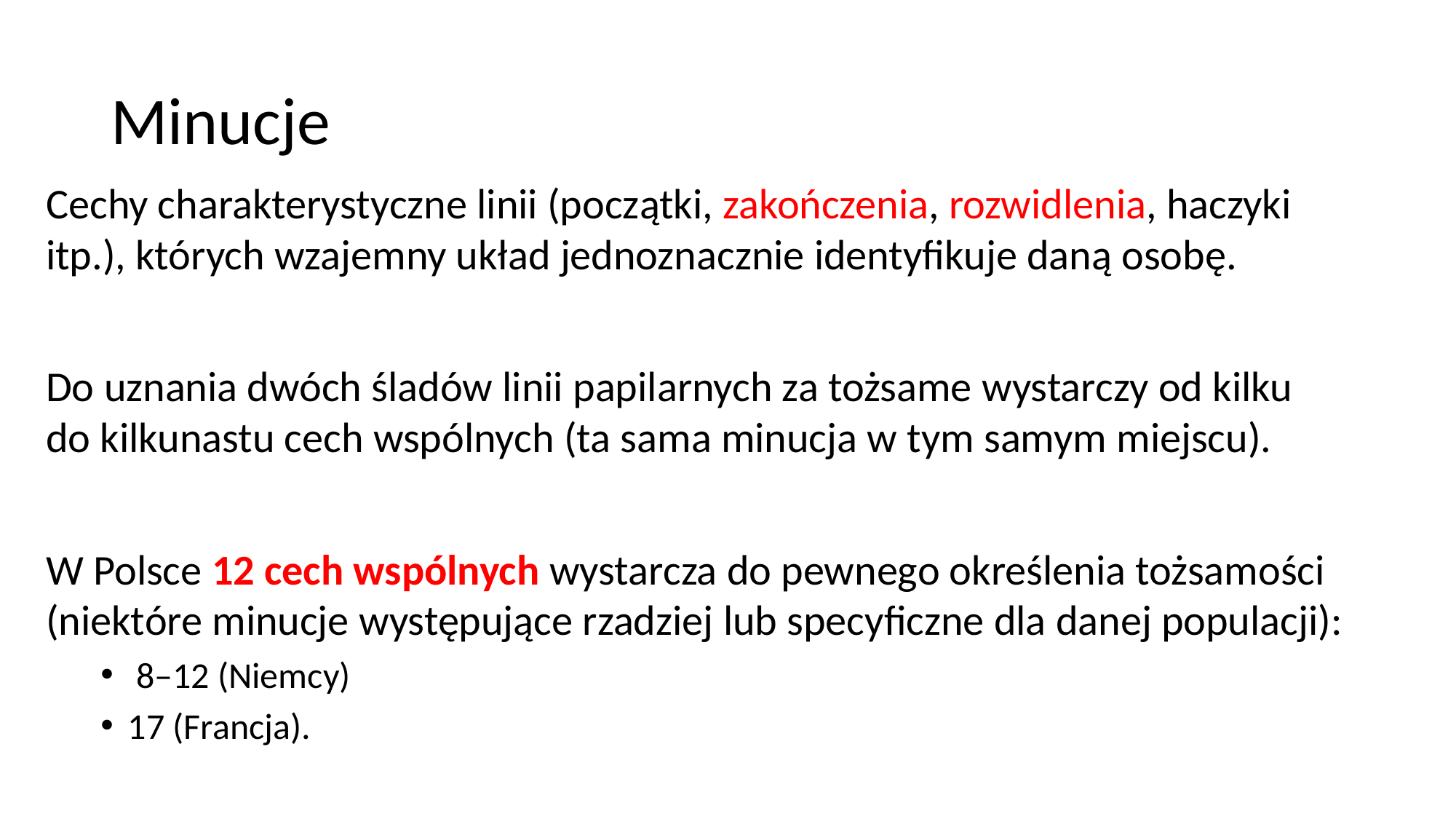

Minucje
Cechy charakterystyczne linii (początki, zakończenia, rozwidlenia, haczyki itp.), których wzajemny układ jednoznacznie identyfikuje daną osobę.

Do uznania dwóch śladów linii papilarnych za tożsame wystarczy od kilku do kilkunastu cech wspólnych (ta sama minucja w tym samym miejscu).

W Polsce 12 cech wspólnych wystarcza do pewnego określenia tożsamości (niektóre minucje występujące rzadziej lub specyficzne dla danej populacji):
 8–12 (Niemcy)
17 (Francja).